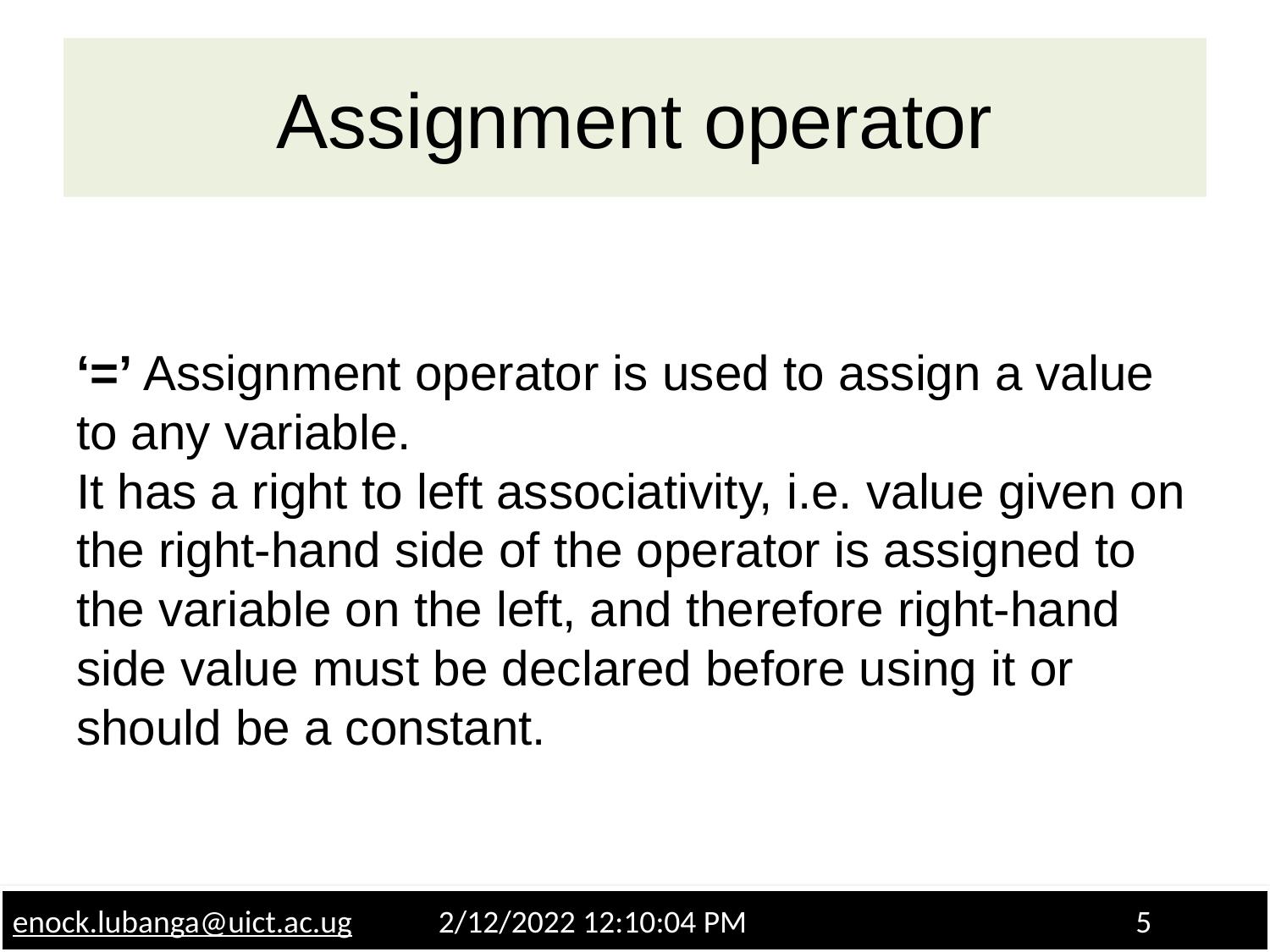

# Assignment operator
‘=’ Assignment operator is used to assign a value to any variable.
It has a right to left associativity, i.e. value given on the right-hand side of the operator is assigned to the variable on the left, and therefore right-hand side value must be declared before using it or should be a constant.